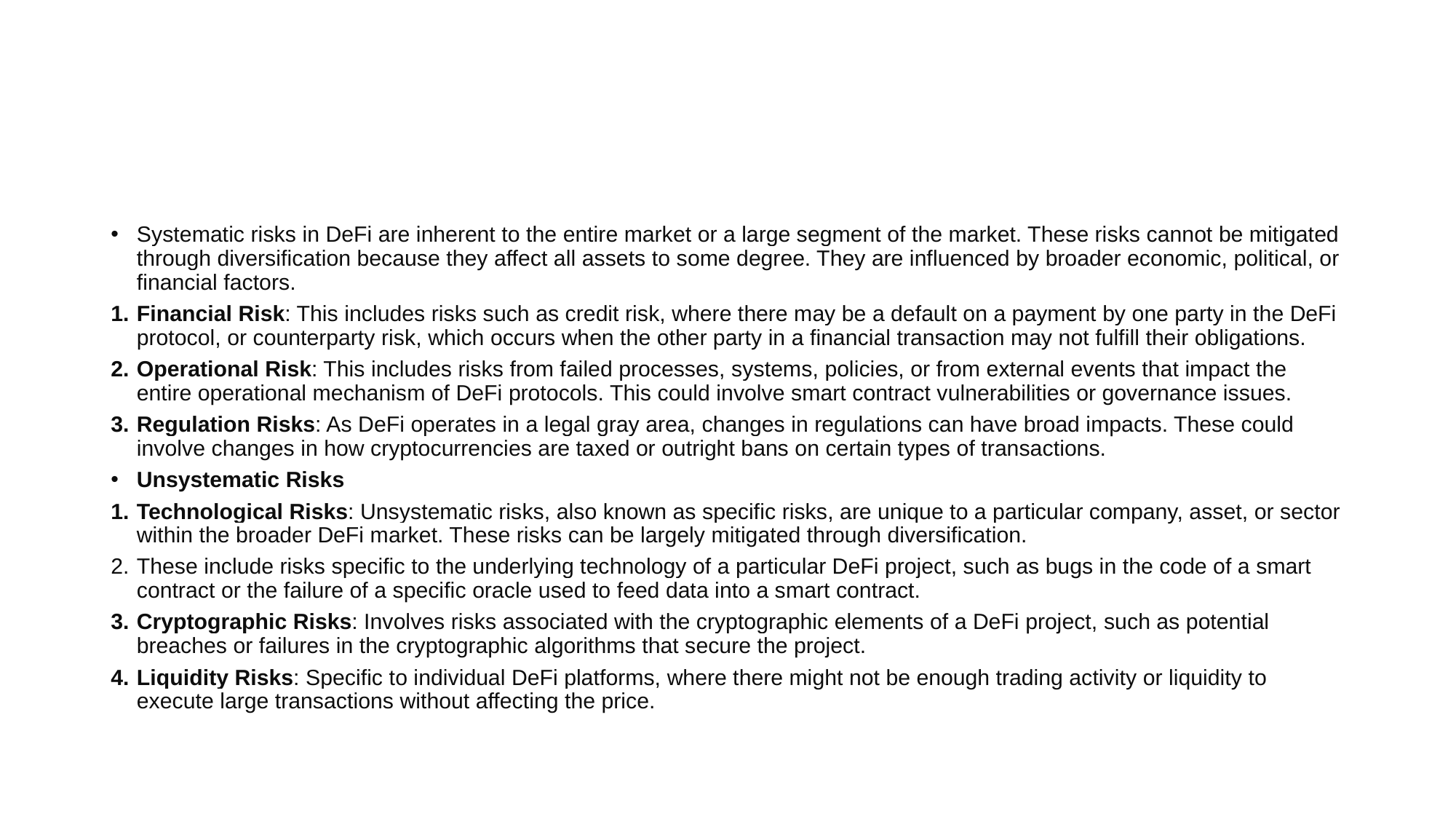

#
Systematic risks in DeFi are inherent to the entire market or a large segment of the market. These risks cannot be mitigated through diversification because they affect all assets to some degree. They are influenced by broader economic, political, or financial factors.
Financial Risk: This includes risks such as credit risk, where there may be a default on a payment by one party in the DeFi protocol, or counterparty risk, which occurs when the other party in a financial transaction may not fulfill their obligations.
Operational Risk: This includes risks from failed processes, systems, policies, or from external events that impact the entire operational mechanism of DeFi protocols. This could involve smart contract vulnerabilities or governance issues.
Regulation Risks: As DeFi operates in a legal gray area, changes in regulations can have broad impacts. These could involve changes in how cryptocurrencies are taxed or outright bans on certain types of transactions.
Unsystematic Risks
Technological Risks: Unsystematic risks, also known as specific risks, are unique to a particular company, asset, or sector within the broader DeFi market. These risks can be largely mitigated through diversification.
These include risks specific to the underlying technology of a particular DeFi project, such as bugs in the code of a smart contract or the failure of a specific oracle used to feed data into a smart contract.
Cryptographic Risks: Involves risks associated with the cryptographic elements of a DeFi project, such as potential breaches or failures in the cryptographic algorithms that secure the project.
Liquidity Risks: Specific to individual DeFi platforms, where there might not be enough trading activity or liquidity to execute large transactions without affecting the price.